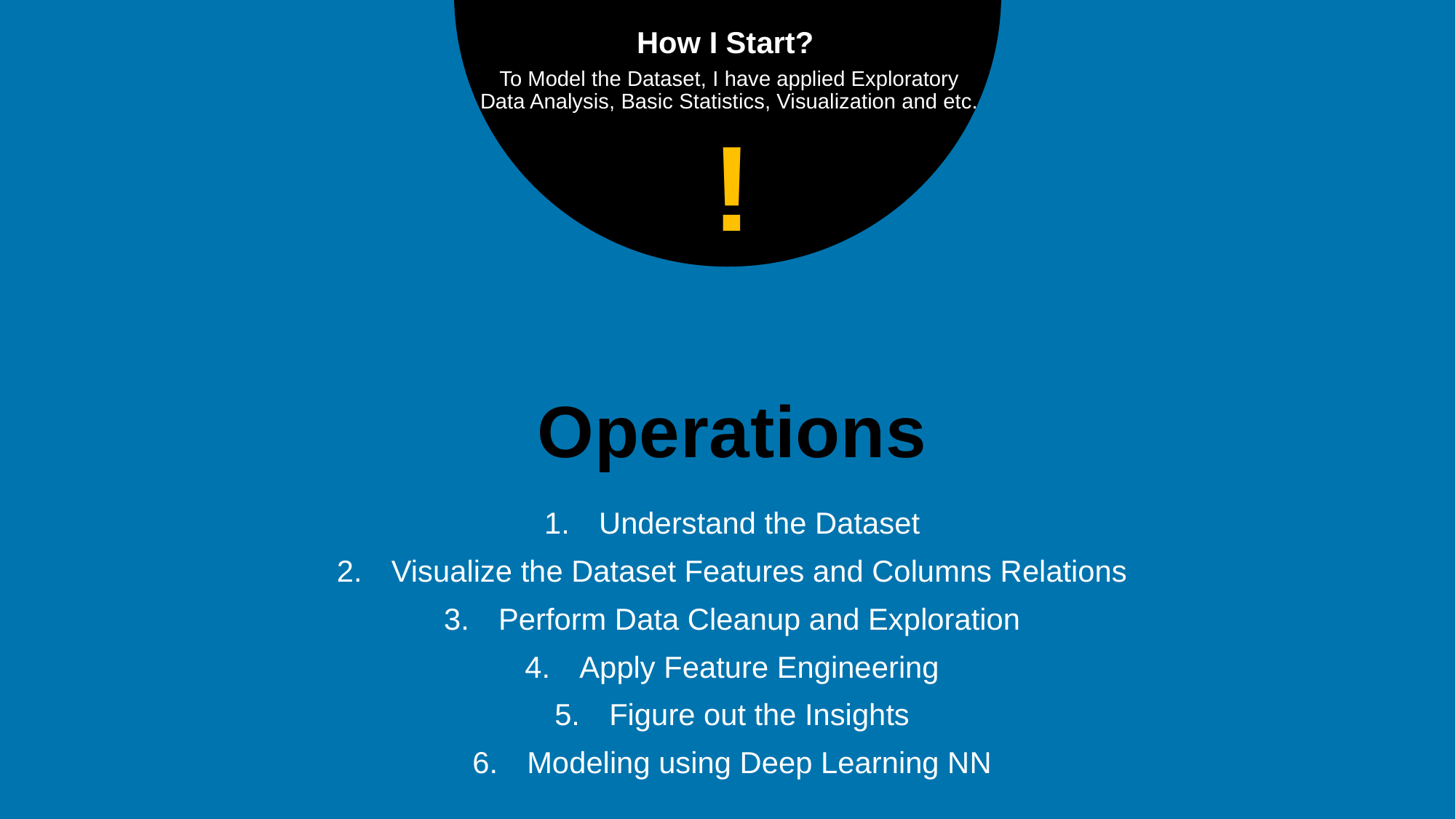

How I Start?
To Model the Dataset, I have applied Exploratory Data Analysis, Basic Statistics, Visualization and etc.
!
# Operations
Understand the Dataset
Visualize the Dataset Features and Columns Relations
Perform Data Cleanup and Exploration
Apply Feature Engineering
Figure out the Insights
Modeling using Deep Learning NN